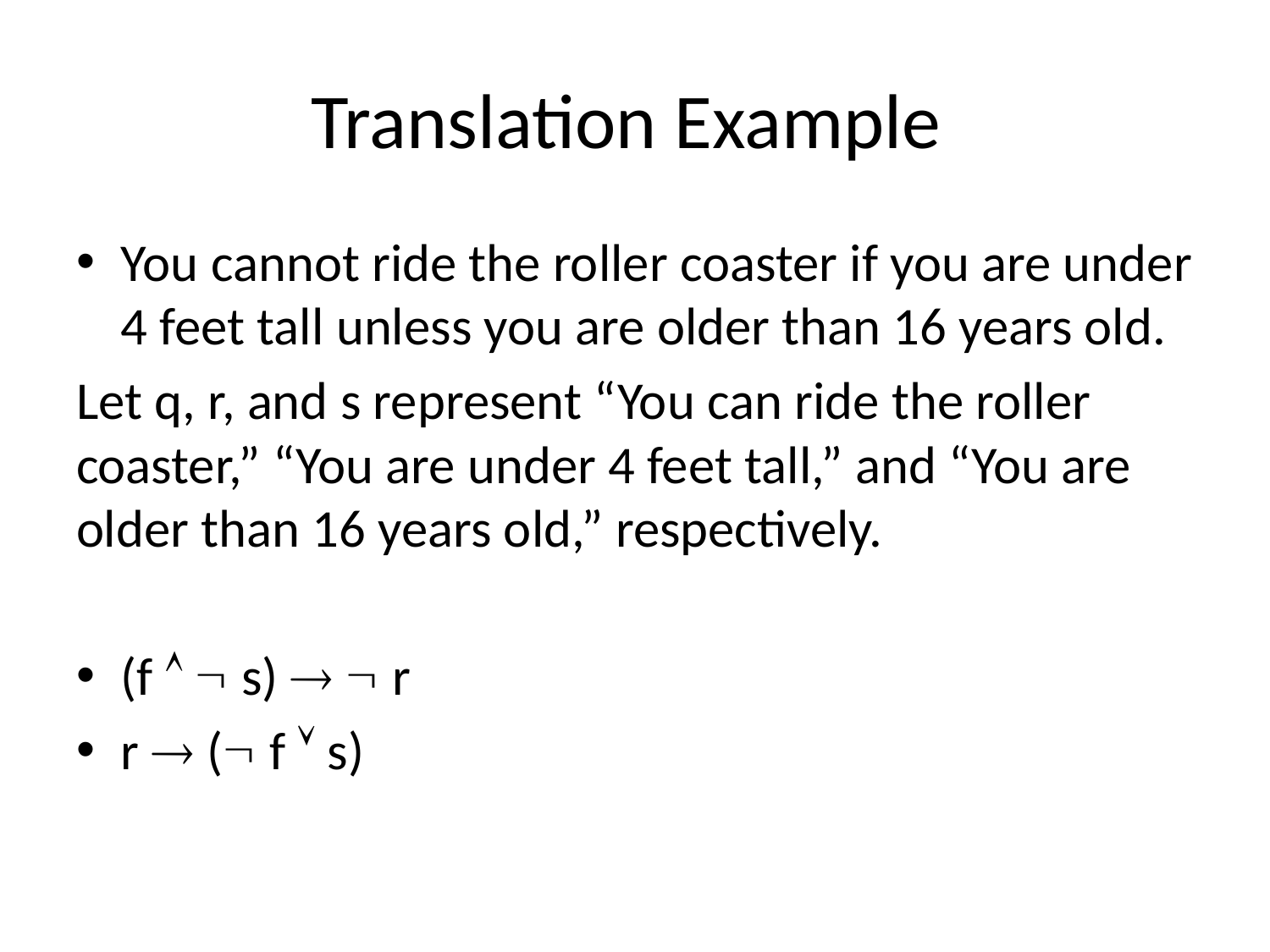

# Translation Example
You cannot ride the roller coaster if you are under 4 feet tall unless you are older than 16 years old.
Let q, r, and s represent “You can ride the roller coaster,” “You are under 4 feet tall,” and “You are older than 16 years old,” respectively.

(f ∧ ¬ s) → ¬ r
r → (¬ f ∨ s)
25